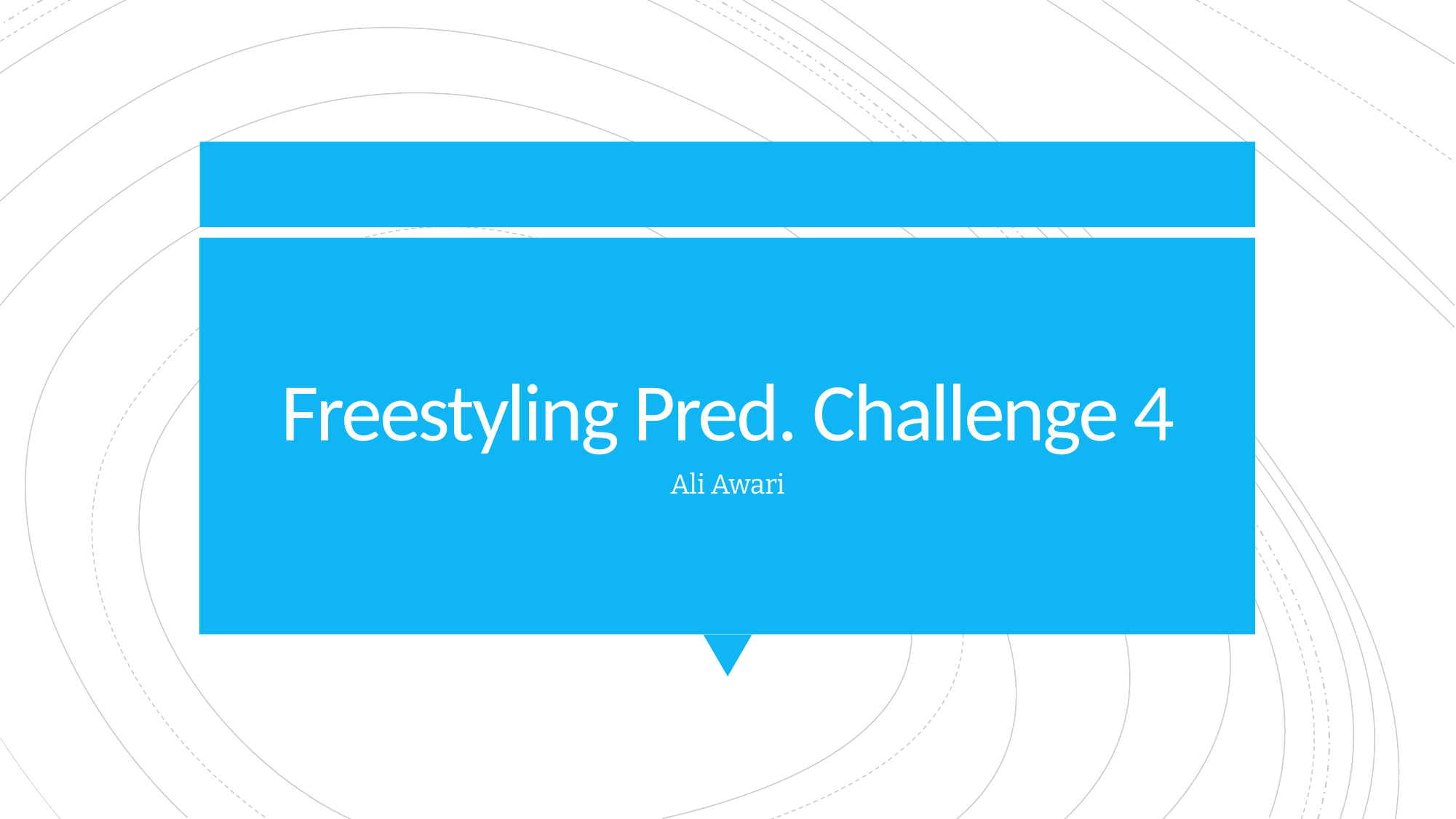

# Freestyling Pred. Challenge 4
Ali Awari